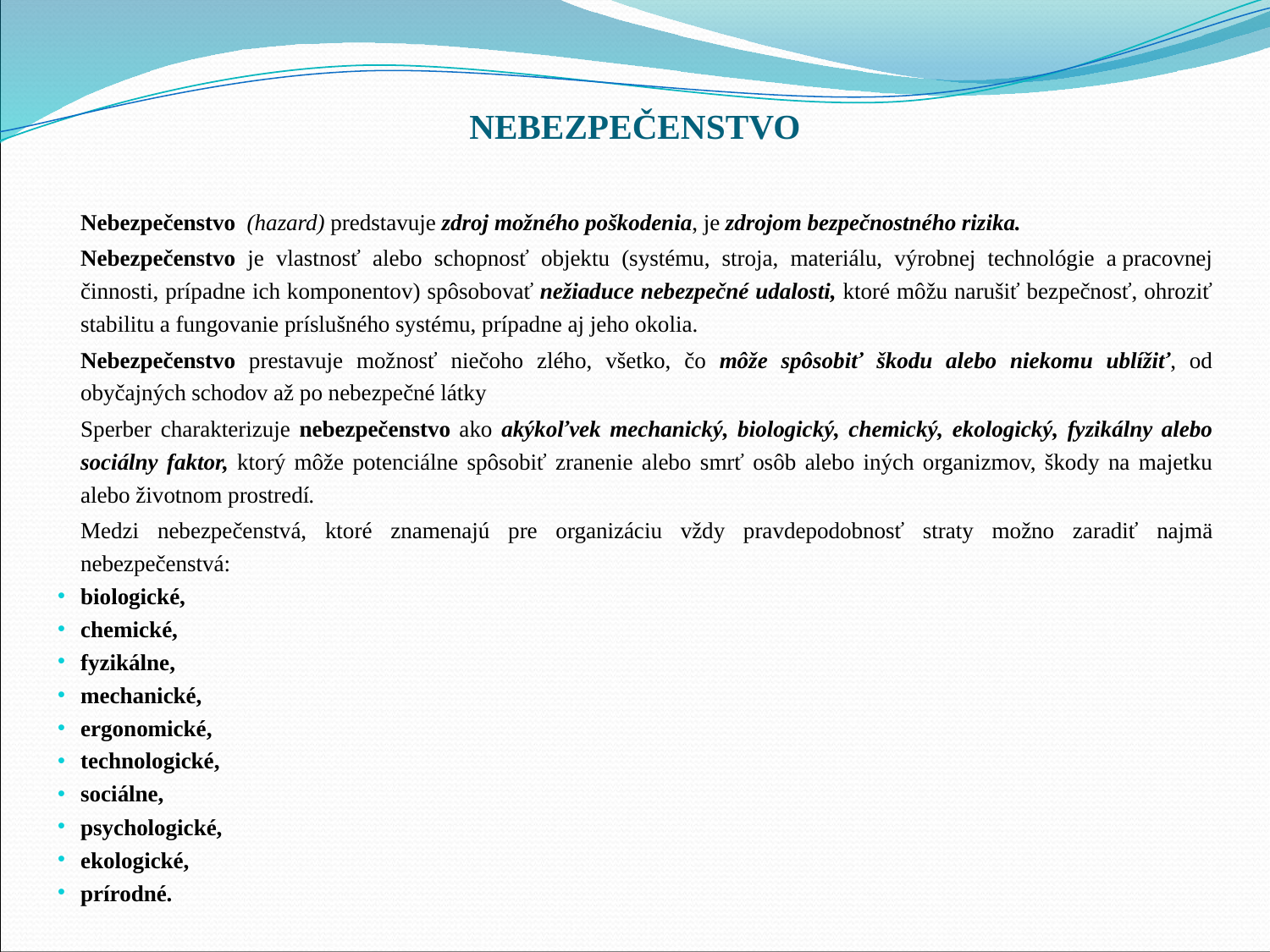

# NEBEZPEČENSTVO
	Nebezpečenstvo  (hazard) predstavuje zdroj možného poškodenia, je zdrojom bezpečnostného rizika.
	Nebezpečenstvo je vlastnosť alebo schopnosť objektu (systému, stroja, materiálu, výrobnej technológie a pracovnej činnosti, prípadne ich komponentov) spôsobovať nežiaduce nebezpečné udalosti, ktoré môžu narušiť bezpečnosť, ohroziť stabilitu a fungovanie príslušného systému, prípadne aj jeho okolia.
	Nebezpečenstvo prestavuje možnosť niečoho zlého, všetko, čo môže spôsobiť škodu alebo niekomu ublížiť, od obyčajných schodov až po nebezpečné látky
	Sperber charakterizuje nebezpečenstvo ako akýkoľvek mechanický, biologický, chemický, ekologický, fyzikálny alebo sociálny faktor, ktorý môže potenciálne spôsobiť zranenie alebo smrť osôb alebo iných organizmov, škody na majetku alebo životnom prostredí.
	Medzi nebezpečenstvá, ktoré znamenajú pre organizáciu vždy pravdepodobnosť straty možno zaradiť najmä nebezpečenstvá:
biologické,
chemické,
fyzikálne,
mechanické,
ergonomické,
technologické,
sociálne,
psychologické,
ekologické,
prírodné.